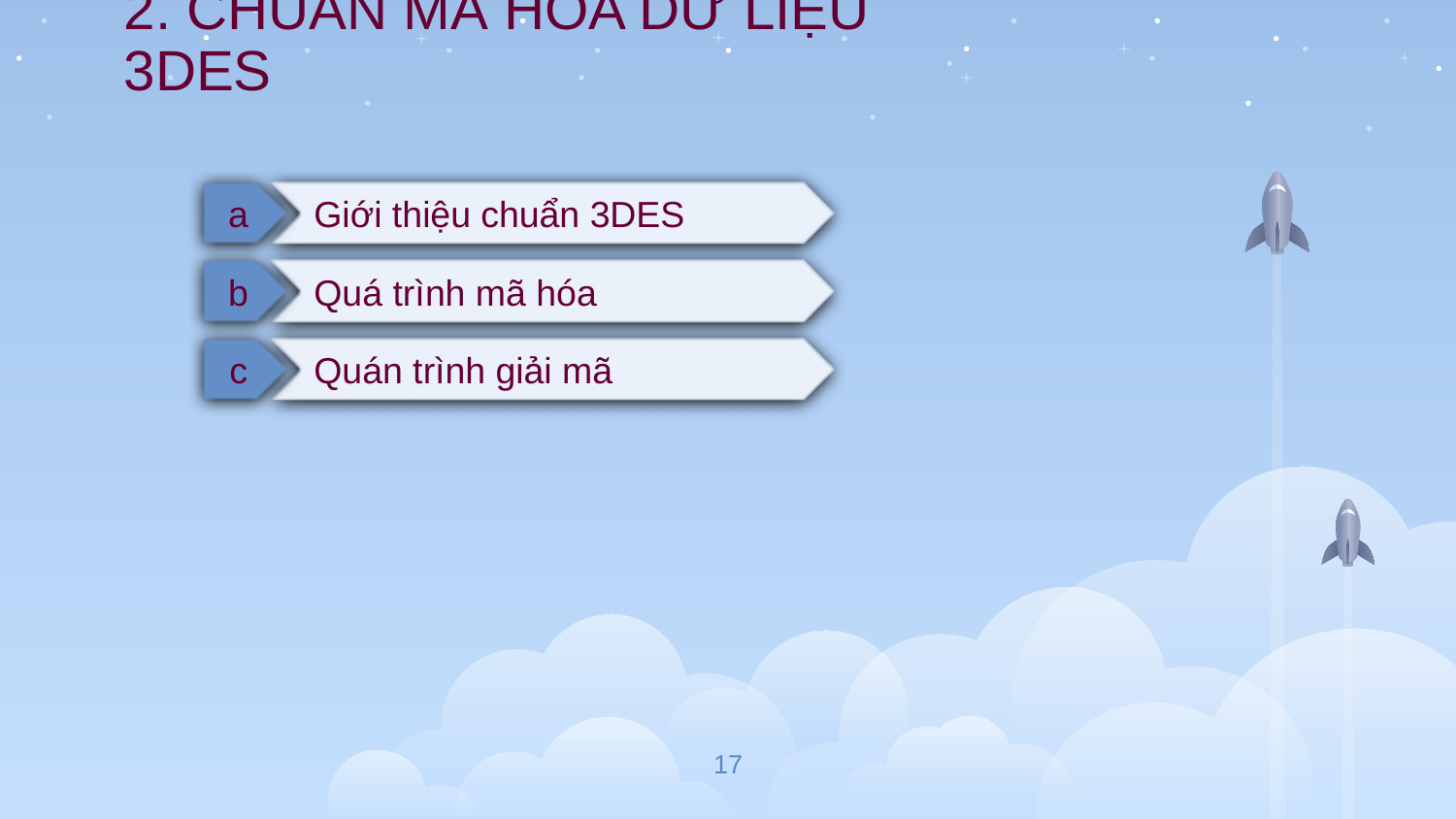

# 2. CHUẨN MÃ HÓA DỮ LIỆU 3DES
a
Giới thiệu chuẩn 3DES
b
Quá trình mã hóa
c
Quán trình giải mã
17